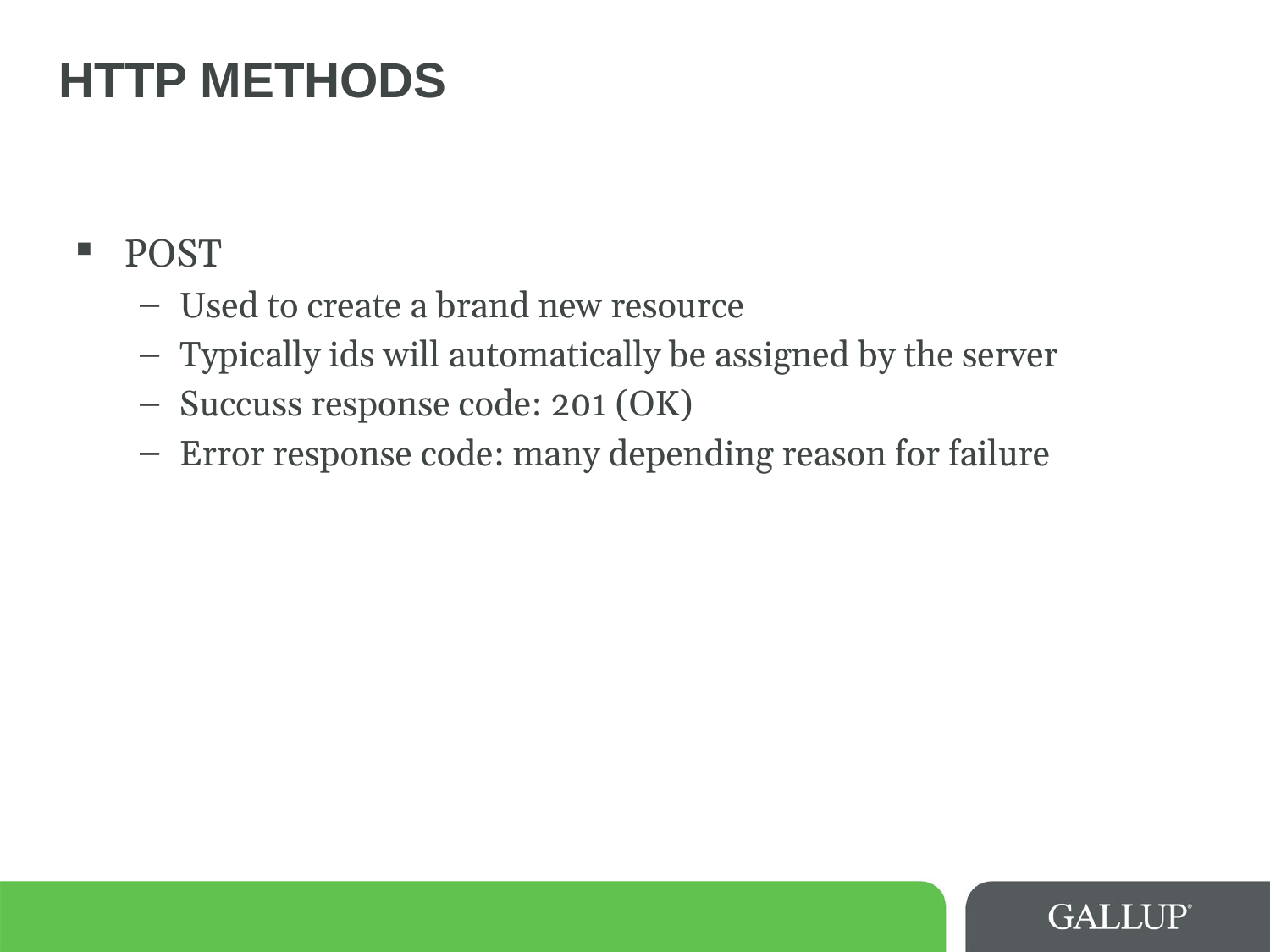

# Http Methods
POST
Used to create a brand new resource
Typically ids will automatically be assigned by the server
Succuss response code: 201 (OK)
Error response code: many depending reason for failure
10/16/15